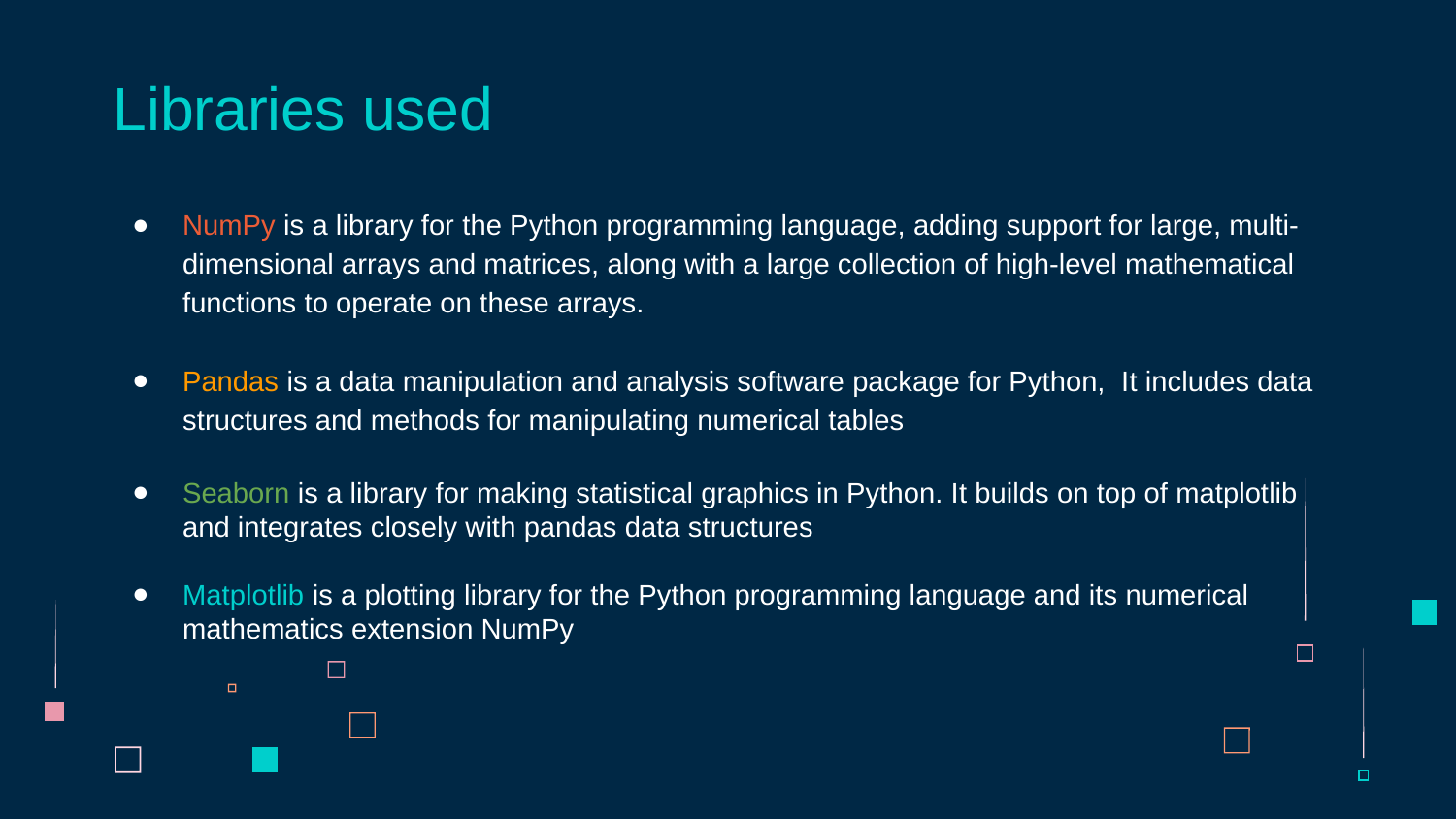

# Libraries used
NumPy is a library for the Python programming language, adding support for large, multi- dimensional arrays and matrices, along with a large collection of high-level mathematical functions to operate on these arrays.

Pandas is a data manipulation and analysis software package for Python,  It includes data structures and methods for manipulating numerical tables

Seaborn is a library for making statistical graphics in Python. It builds on top of matplotlib and integrates closely with pandas data structures

Matplotlib is a plotting library for the Python programming language and its numerical mathematics extension NumPy